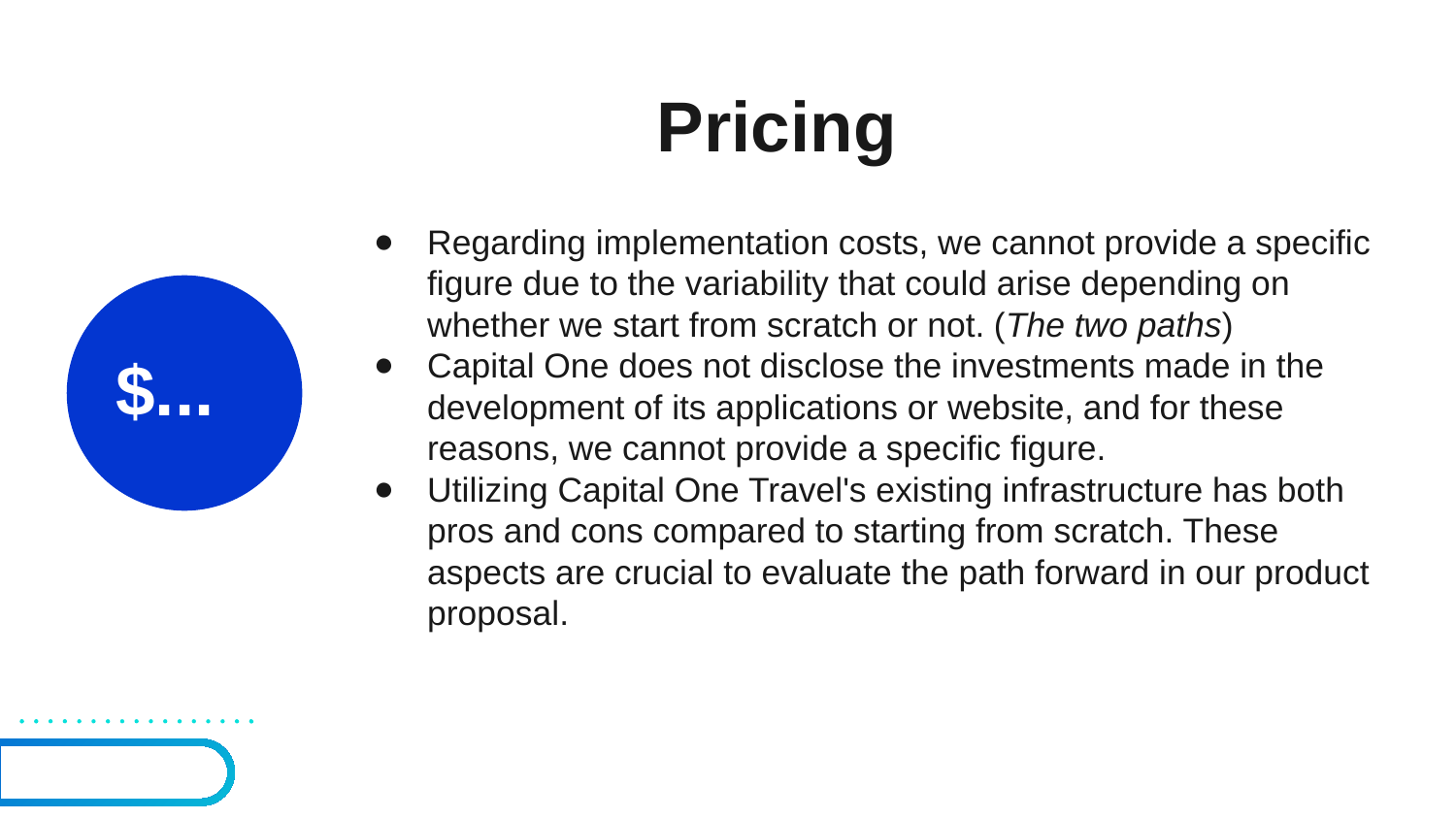

# Pricing
Regarding implementation costs, we cannot provide a specific figure due to the variability that could arise depending on whether we start from scratch or not. (The two paths)
Capital One does not disclose the investments made in the development of its applications or website, and for these reasons, we cannot provide a specific figure.
Utilizing Capital One Travel's existing infrastructure has both pros and cons compared to starting from scratch. These aspects are crucial to evaluate the path forward in our product proposal.

$...